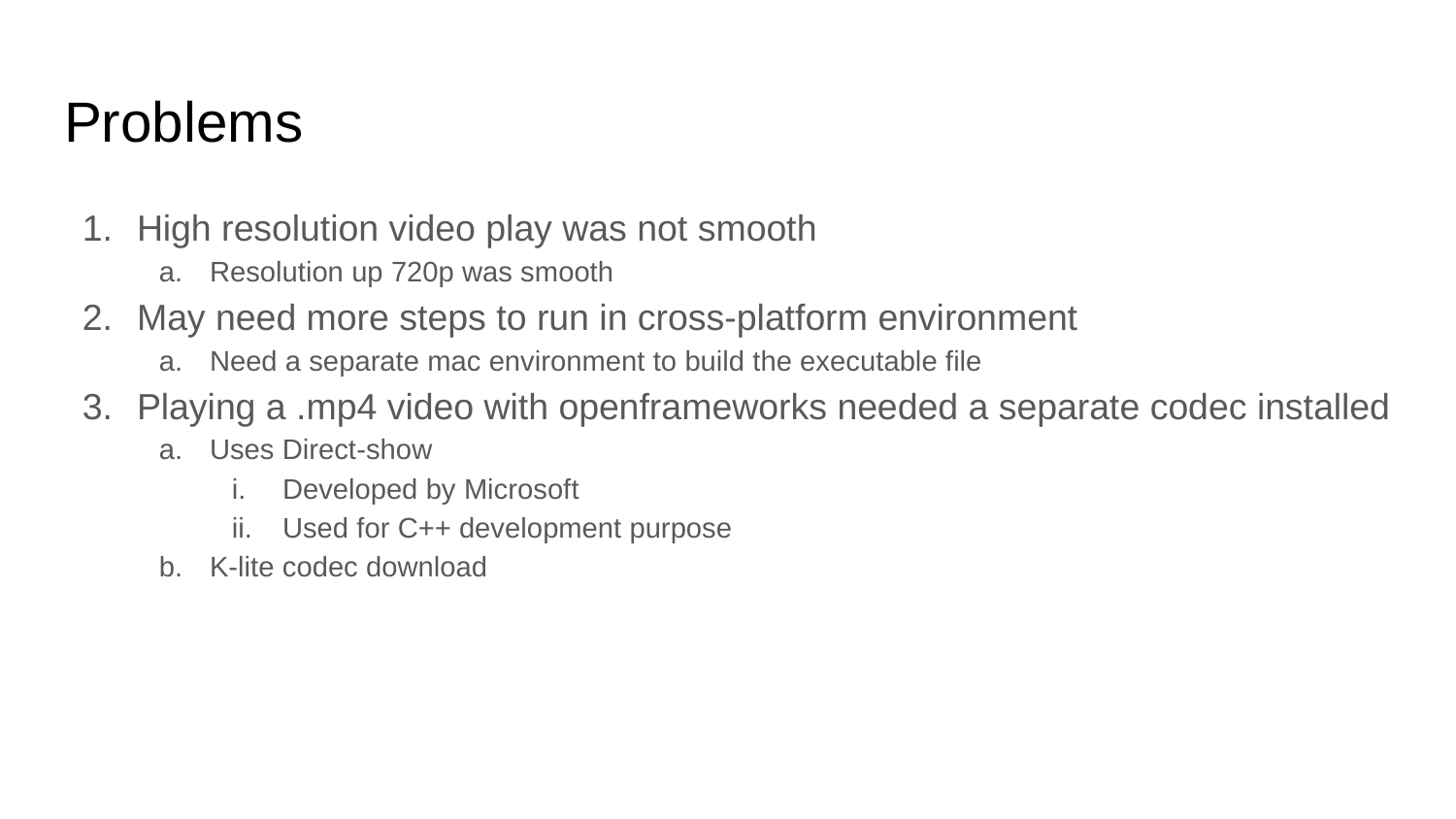

# Problems
High resolution video play was not smooth
Resolution up 720p was smooth
May need more steps to run in cross-platform environment
Need a separate mac environment to build the executable file
Playing a .mp4 video with openframeworks needed a separate codec installed
Uses Direct-show
Developed by Microsoft
Used for C++ development purpose
K-lite codec download